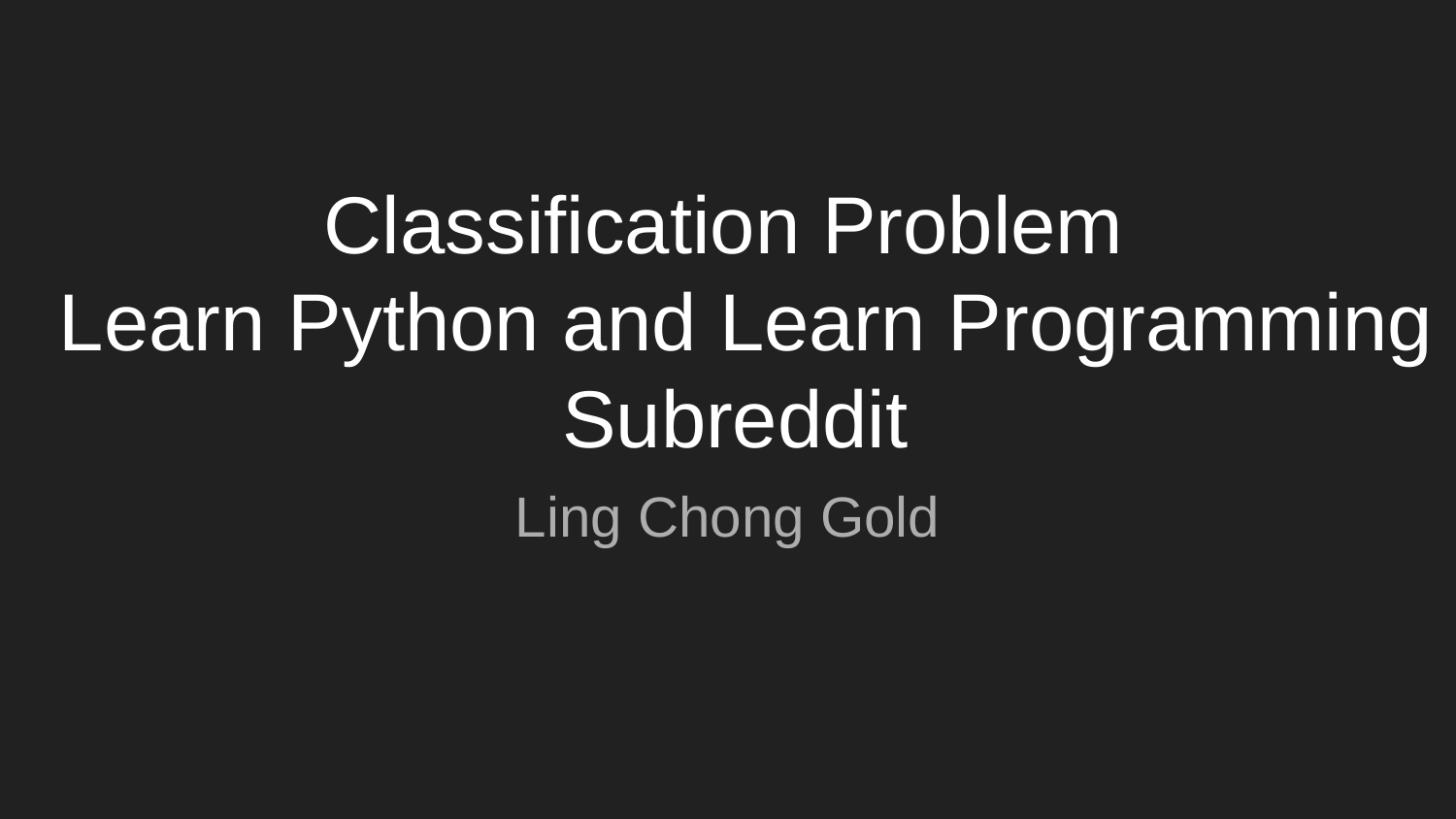

# Classification Problem Learn Python and Learn Programming Subreddit
Ling Chong Gold